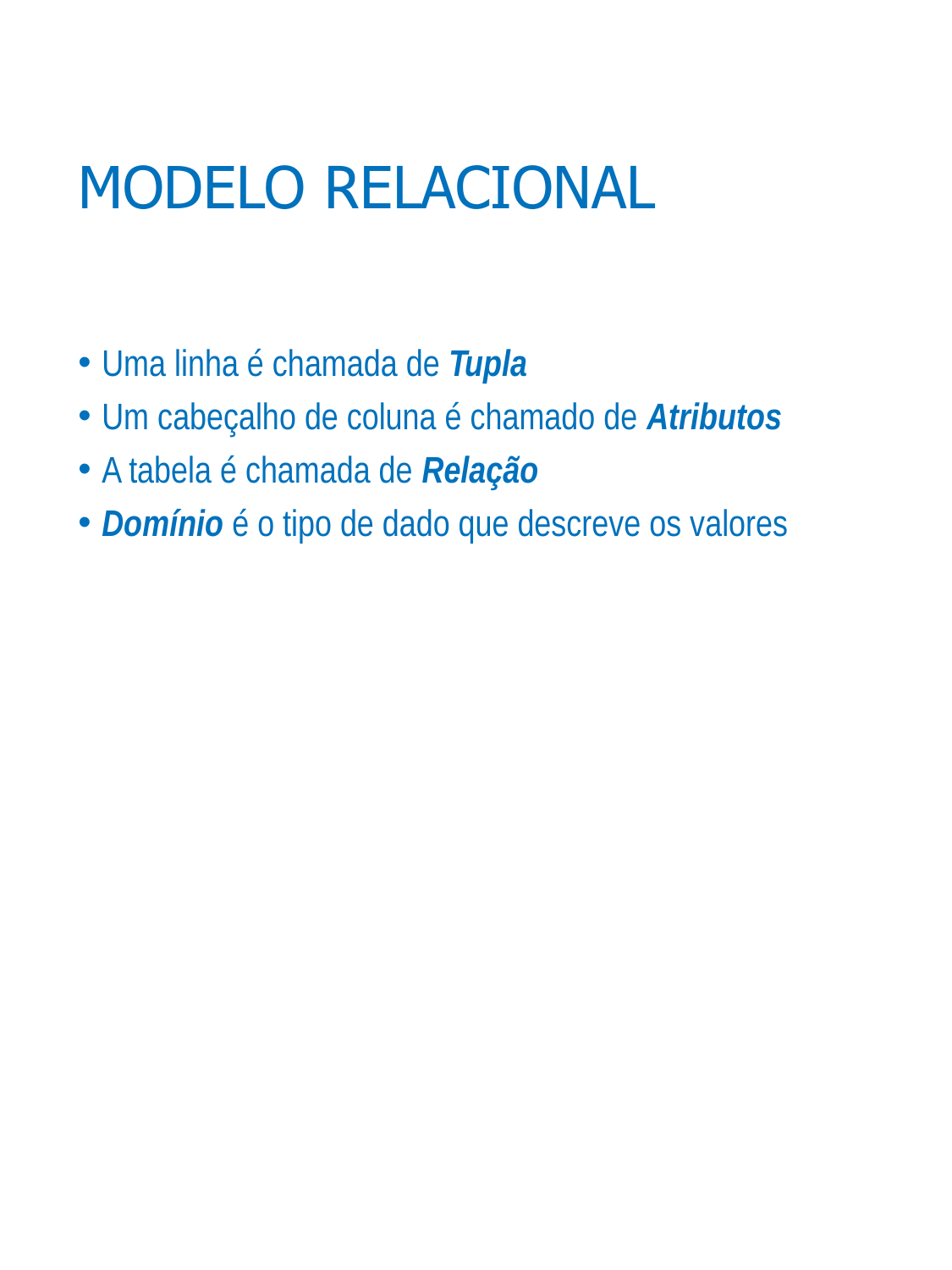

# MODELO RELACIONAL
Uma linha é chamada de Tupla
Um cabeçalho de coluna é chamado de Atributos
A tabela é chamada de Relação
Domínio é o tipo de dado que descreve os valores